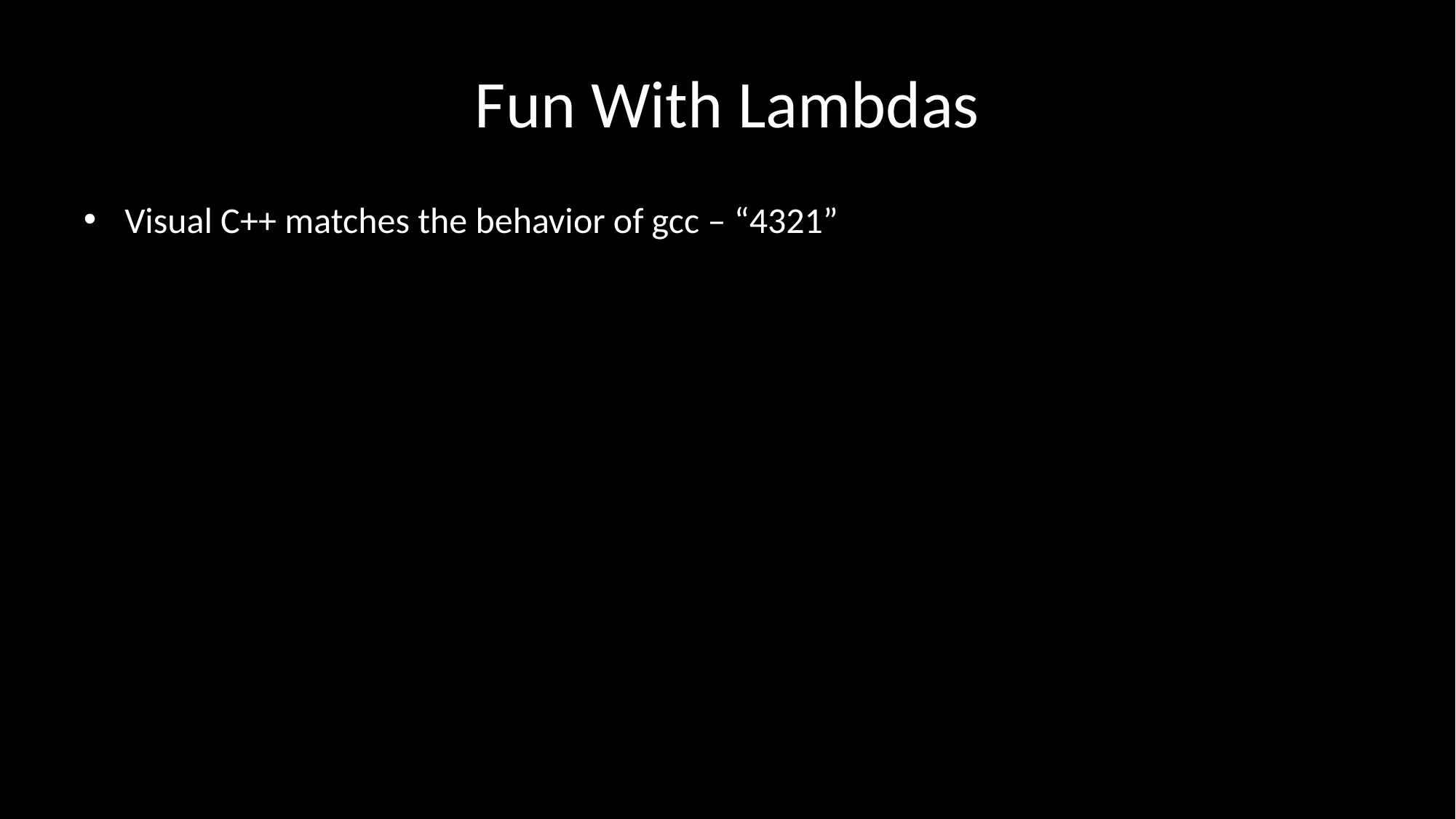

# Fun With Lambdas
Visual C++ matches the behavior of gcc – “4321”